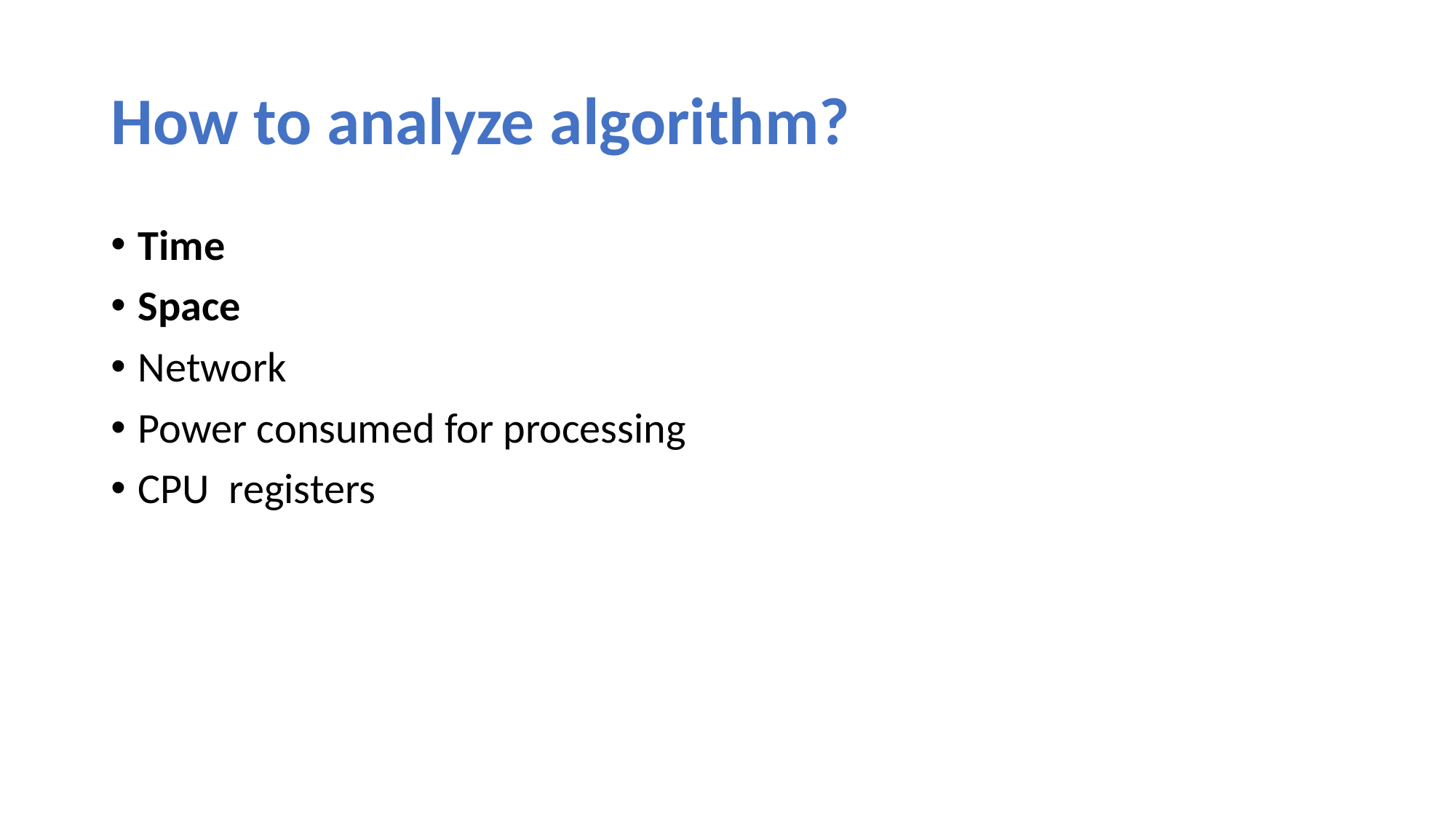

# How to analyze algorithm?
Time
Space
Network
Power consumed for processing
CPU  registers